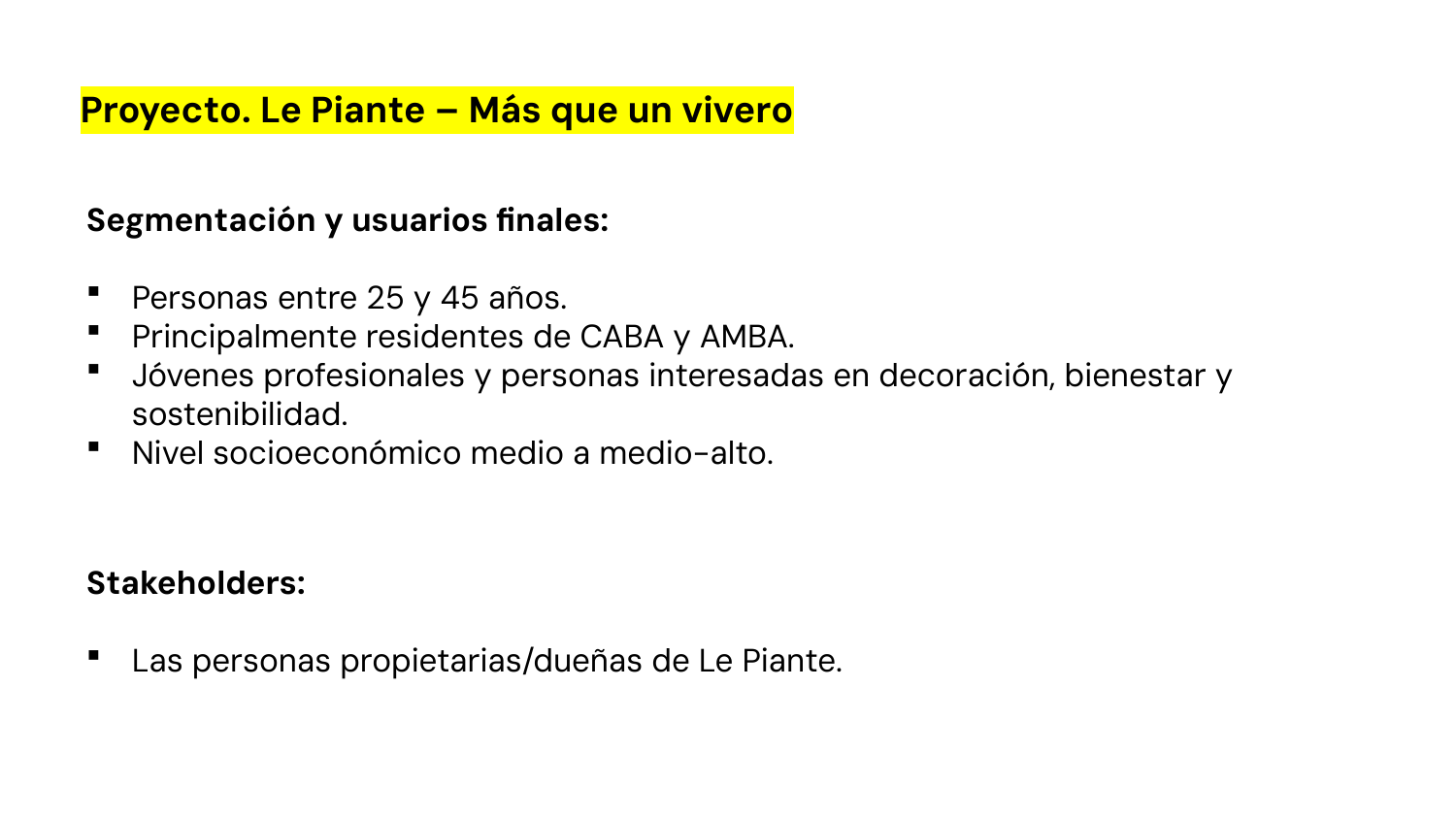

Proyecto. Le Piante – Más que un vivero
Segmentación y usuarios finales:

Personas entre 25 y 45 años.
Principalmente residentes de CABA y AMBA.
Jóvenes profesionales y personas interesadas en decoración, bienestar y sostenibilidad.
Nivel socioeconómico medio a medio-alto.
Stakeholders:

Las personas propietarias/dueñas de Le Piante.